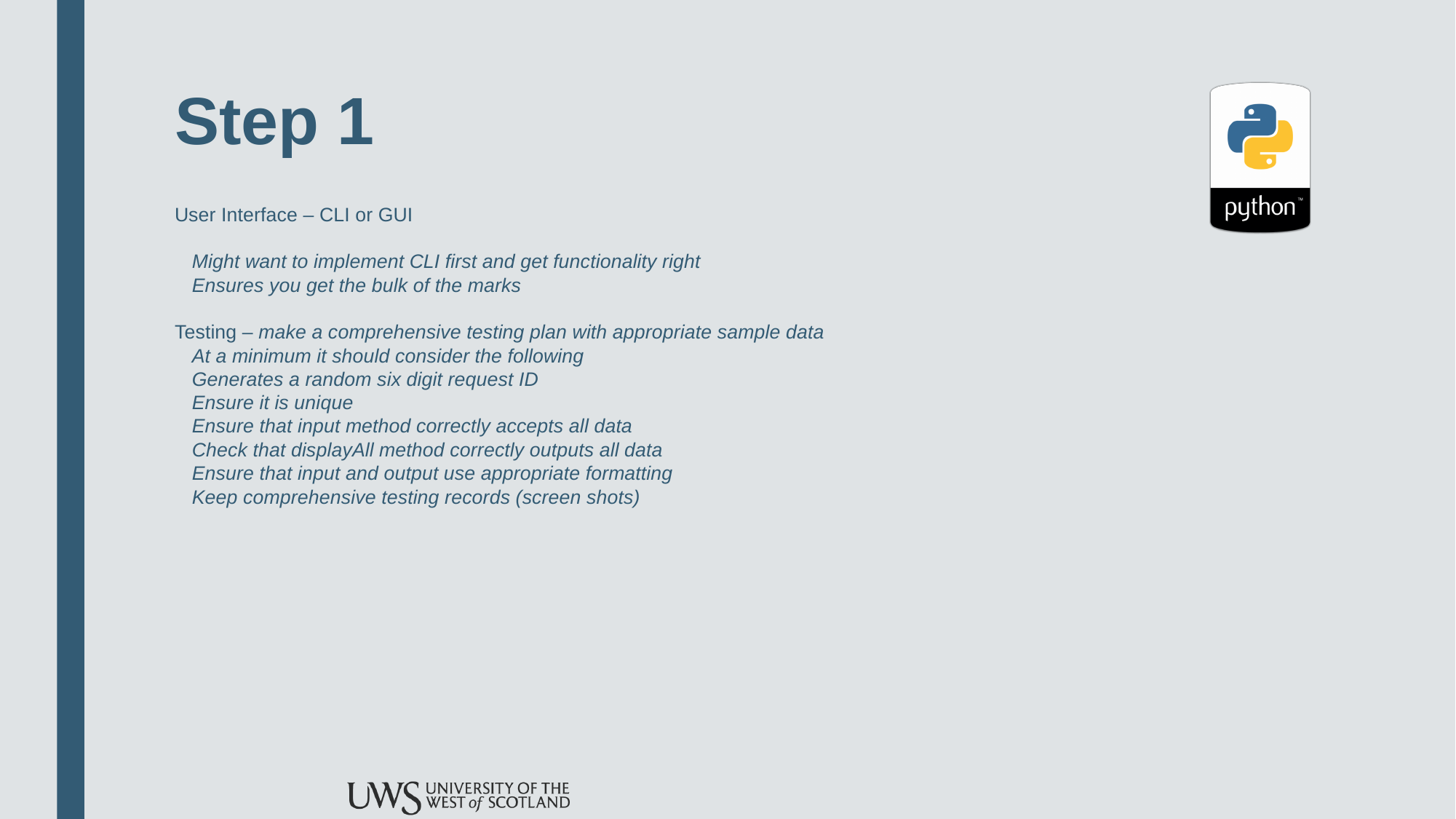

# Step 1
User Interface – CLI or GUI

	Might want to implement CLI first and get functionality right
		Ensures you get the bulk of the marks

Testing – make a comprehensive testing plan with appropriate sample data
	At a minimum it should consider the following
		Generates a random six digit request ID
		Ensure it is unique
		Ensure that input method correctly accepts all data
		Check that displayAll method correctly outputs all data
		Ensure that input and output use appropriate formatting
		Keep comprehensive testing records (screen shots)